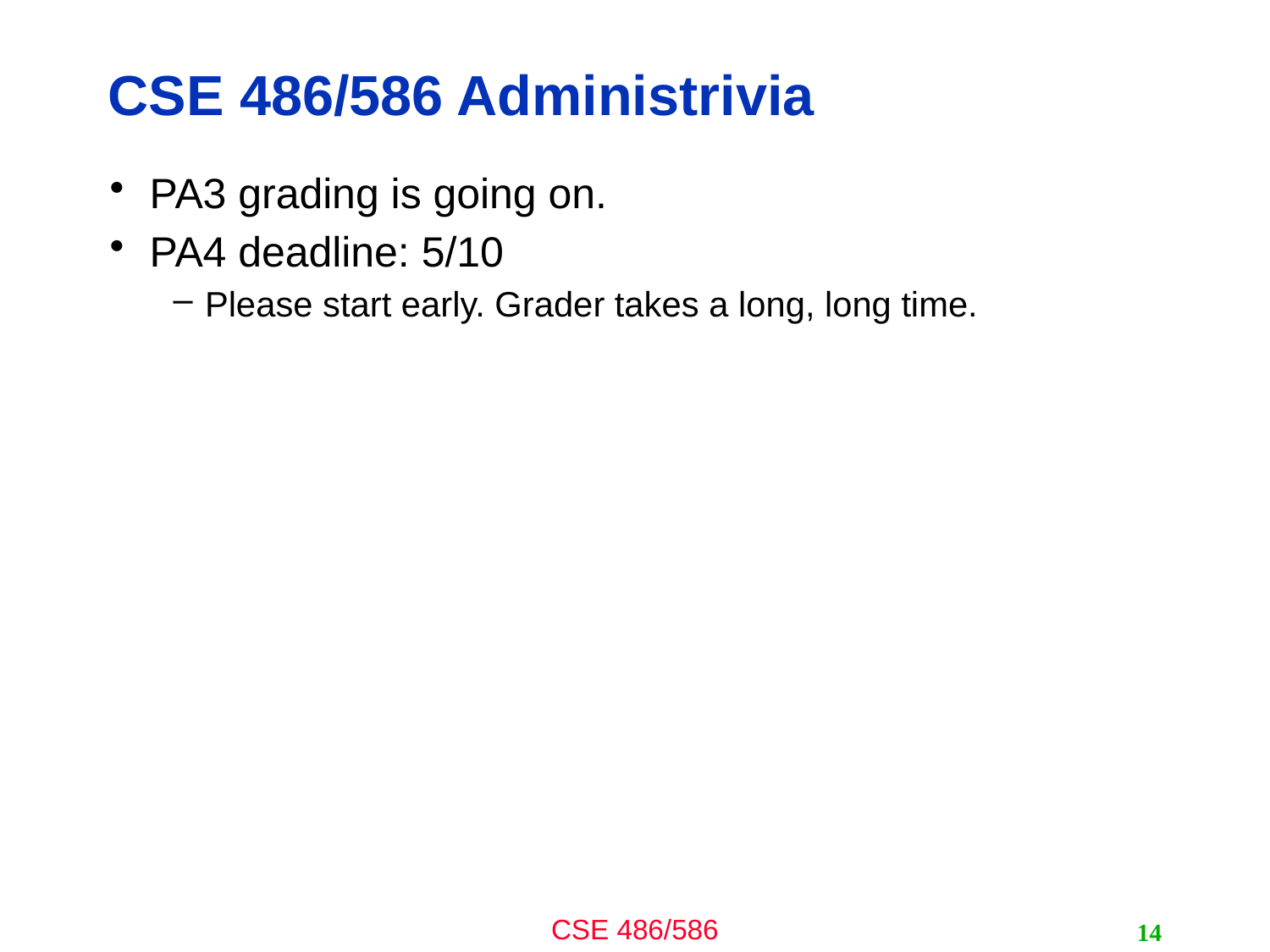

# CSE 486/586 Administrivia
PA3 grading is going on.
PA4 deadline: 5/10
Please start early. Grader takes a long, long time.
14